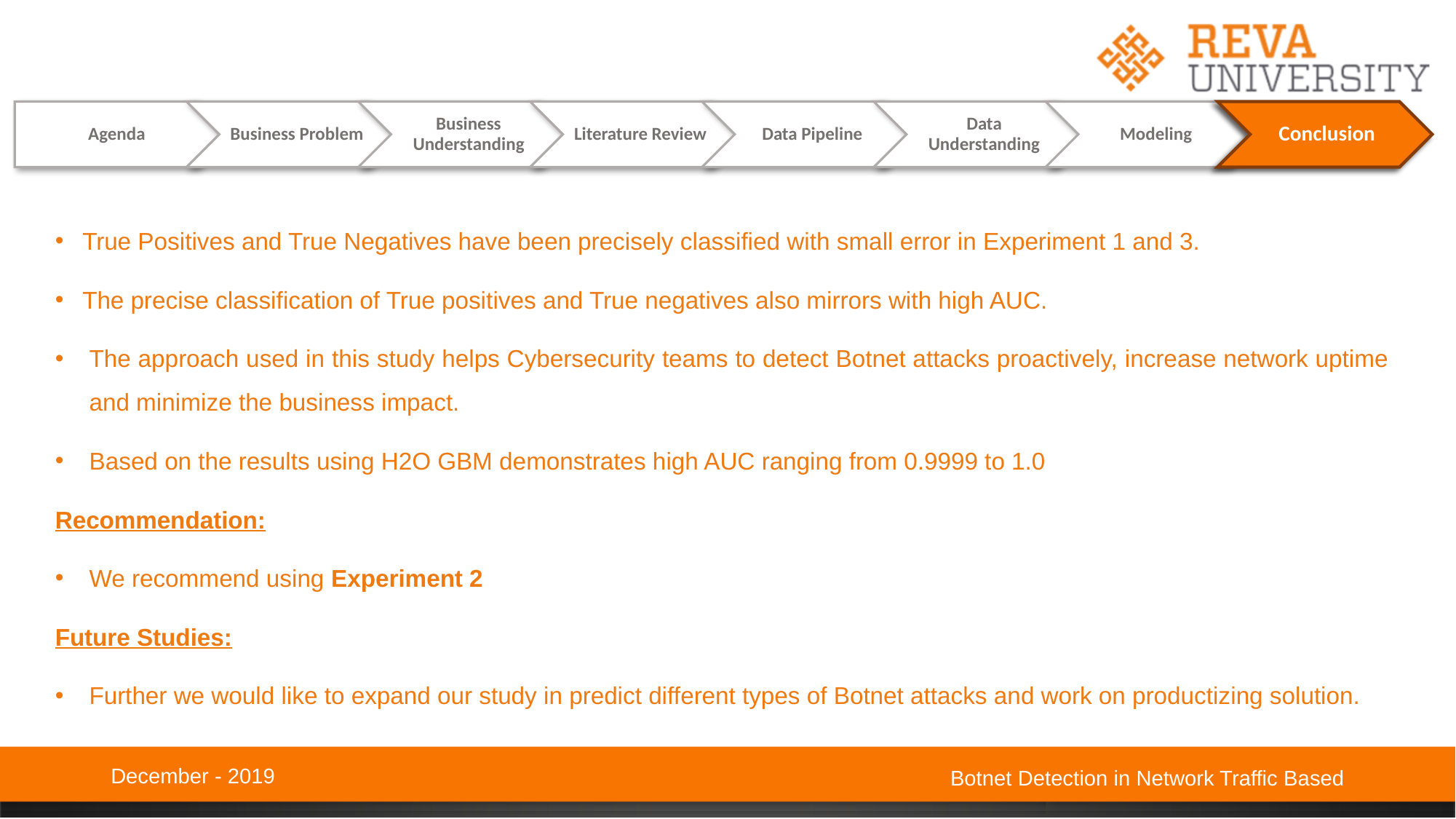

Agenda
Business Problem
Business Understanding
Literature Review
Data Pipeline
Data Understanding
Modeling
Conclusion
True Positives and True Negatives have been precisely classified with small error in Experiment 1 and 3.
The precise classification of True positives and True negatives also mirrors with high AUC.
The approach used in this study helps Cybersecurity teams to detect Botnet attacks proactively, increase network uptime and minimize the business impact.
Based on the results using H2O GBM demonstrates high AUC ranging from 0.9999 to 1.0
Recommendation:
We recommend using Experiment 2
Future Studies:
Further we would like to expand our study in predict different types of Botnet attacks and work on productizing solution.

December - 2019
Botnet Detection in Network Traffic Based